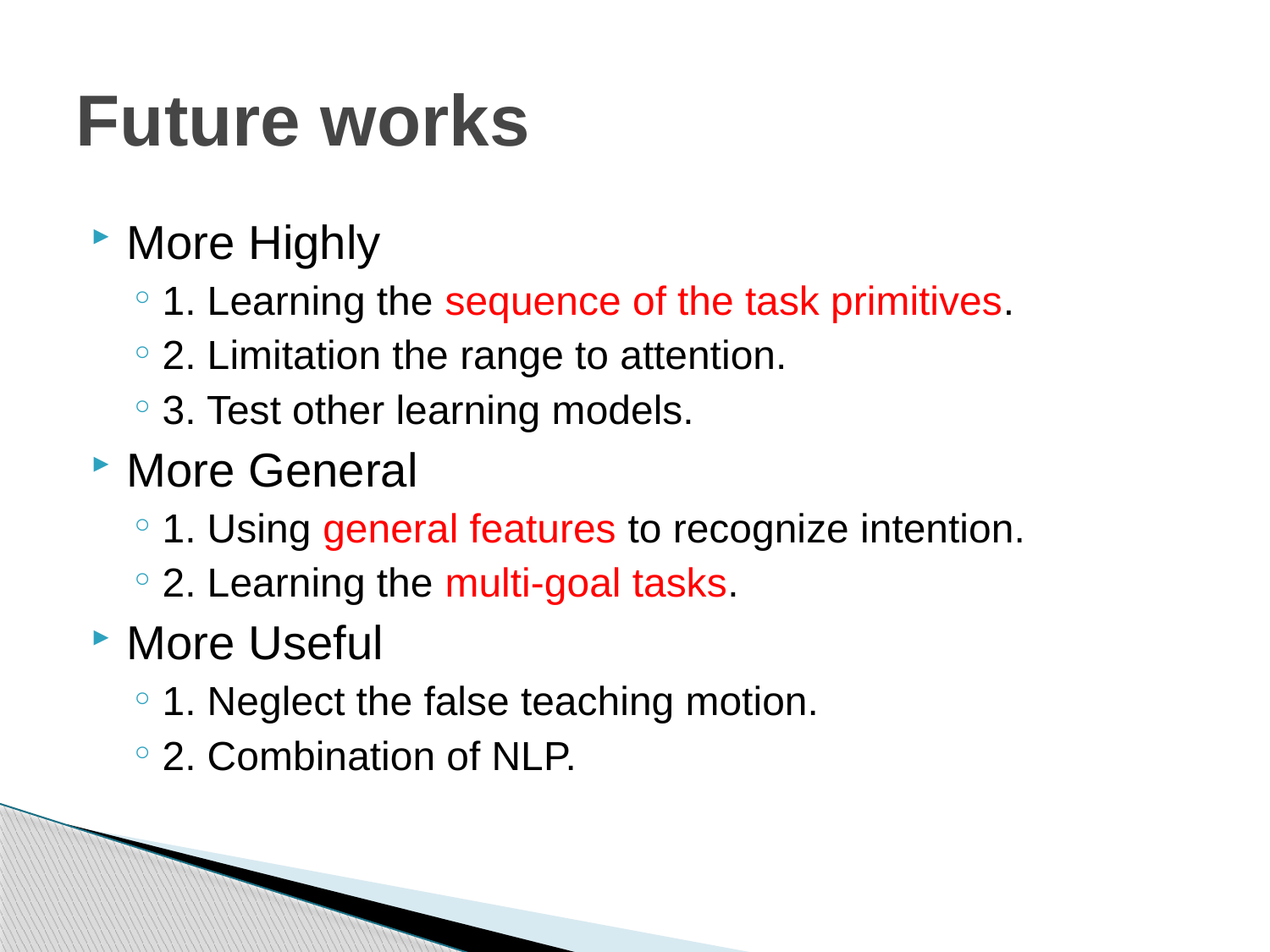

# Future works
More Highly
1. Learning the sequence of the task primitives.
2. Limitation the range to attention.
3. Test other learning models.
More General
1. Using general features to recognize intention.
2. Learning the multi-goal tasks.
More Useful
1. Neglect the false teaching motion.
2. Combination of NLP.